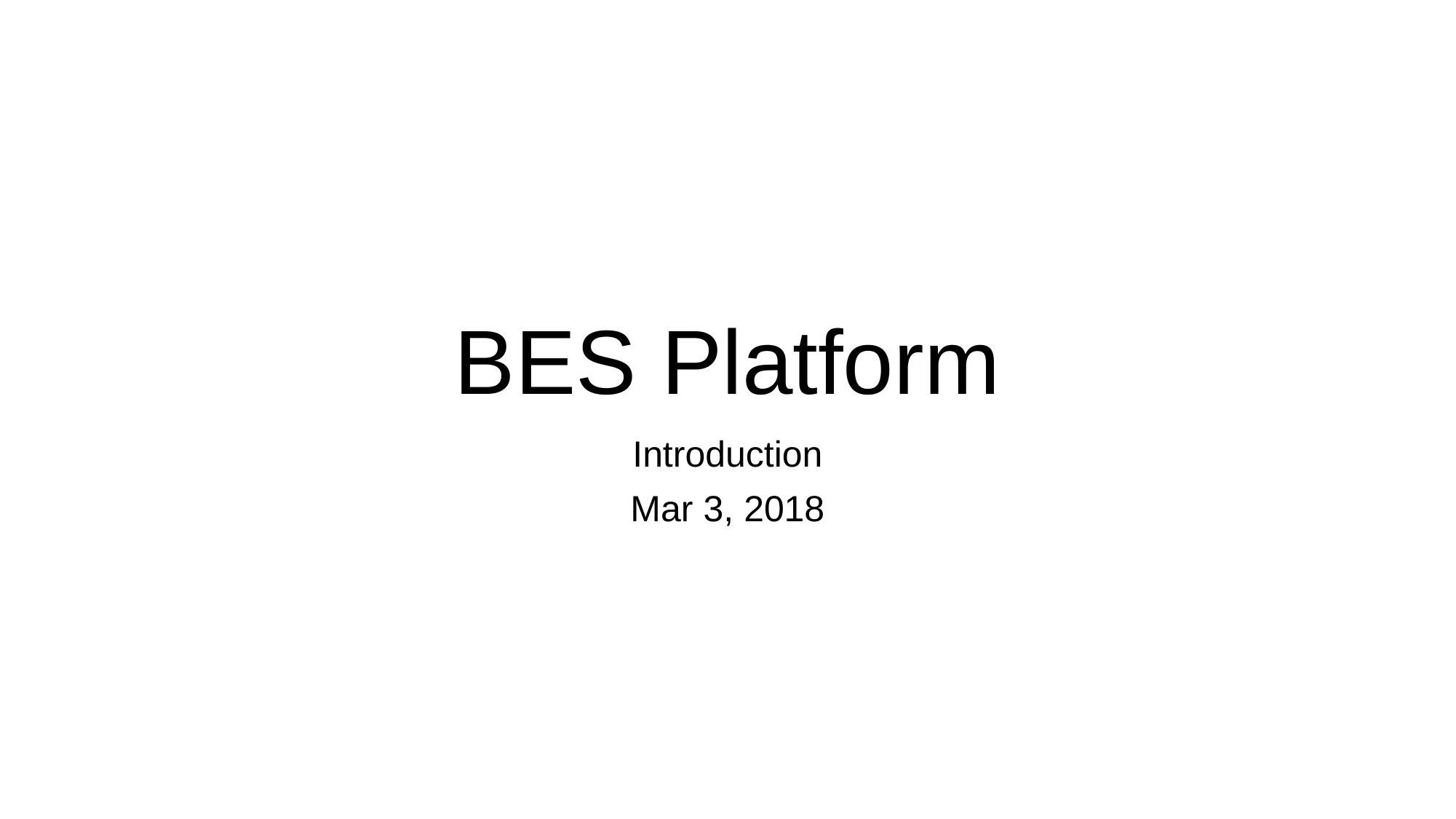

# BES Platform
Introduction
Mar 3, 2018